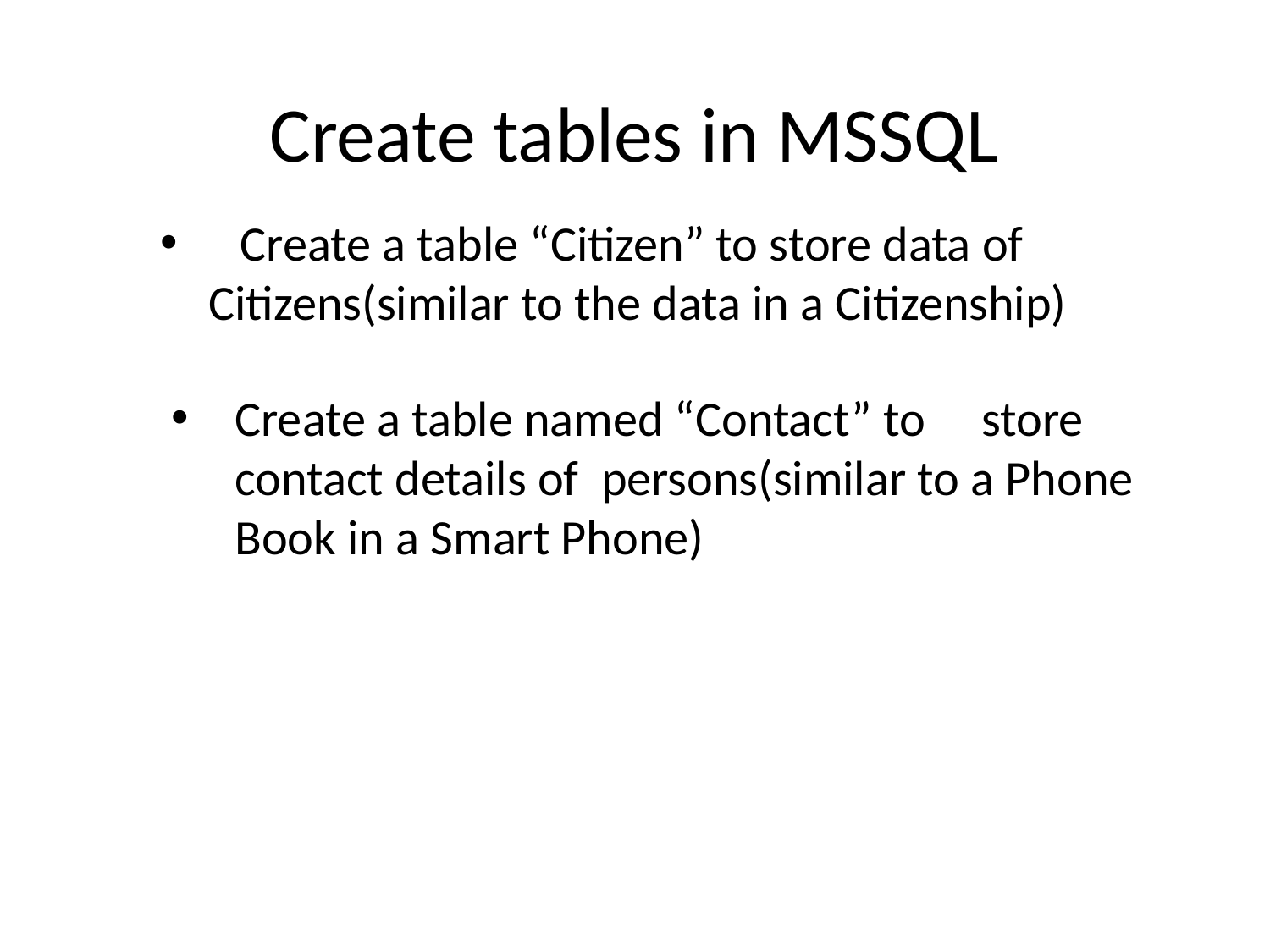

Create tables in MSSQL
Create a table “Citizen” to store data of  Citizens(similar to the data in a Citizenship)

Create a table named “Contact” to     store contact details of  persons(similar to a Phone Book in a Smart Phone)